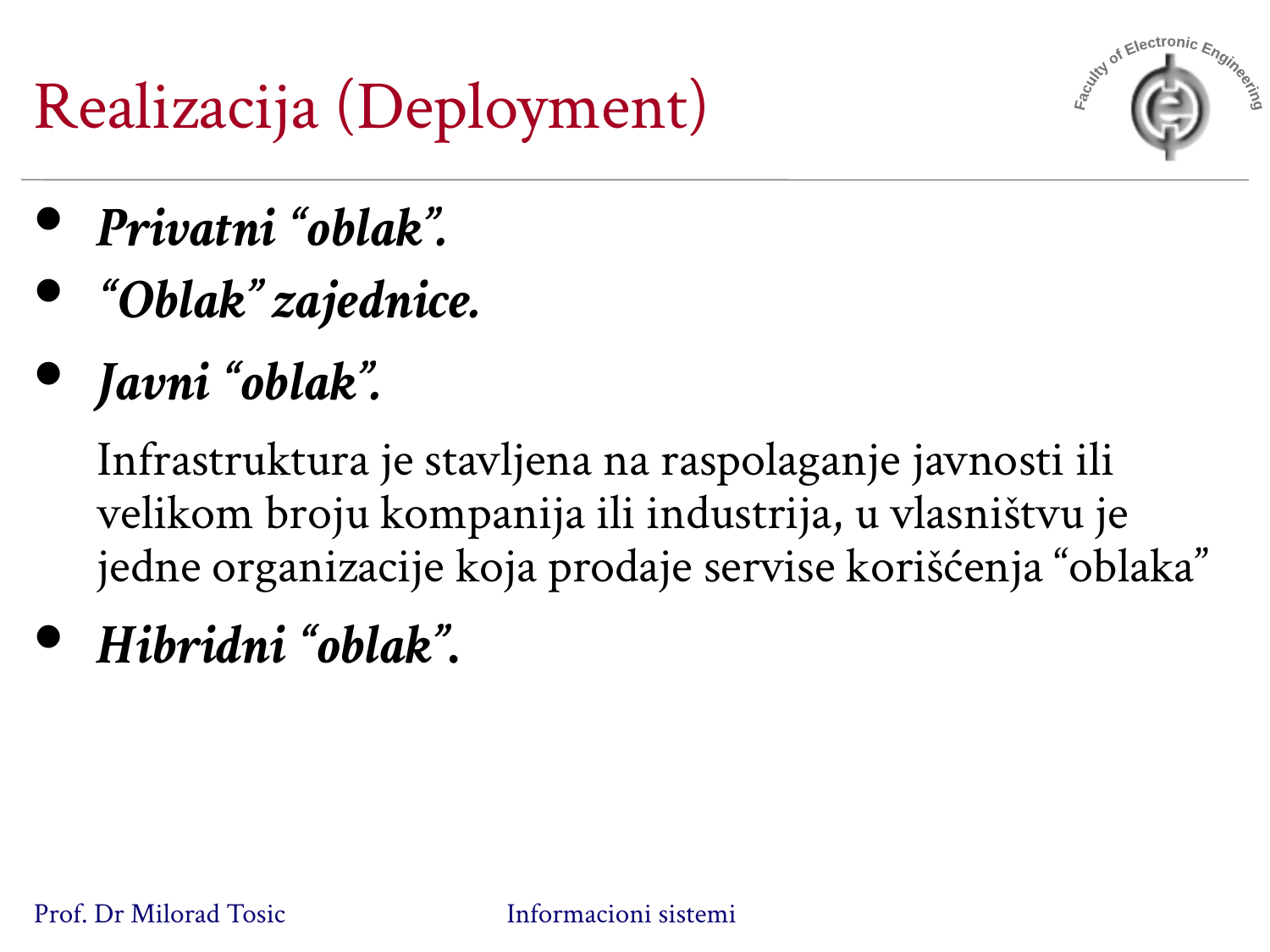

# Realizacija (Deployment)
Privatni “oblak”.
“Oblak” zajednice.
Javni “oblak”.
Infrastruktura je stavljena na raspolaganje javnosti ili velikom broju kompanija ili industrija, u vlasništvu je jedne organizacije koja prodaje servise korišćenja “oblaka”
Hibridni “oblak”.
Prof. Dr Milorad Tosic                                   Informacioni sistemi